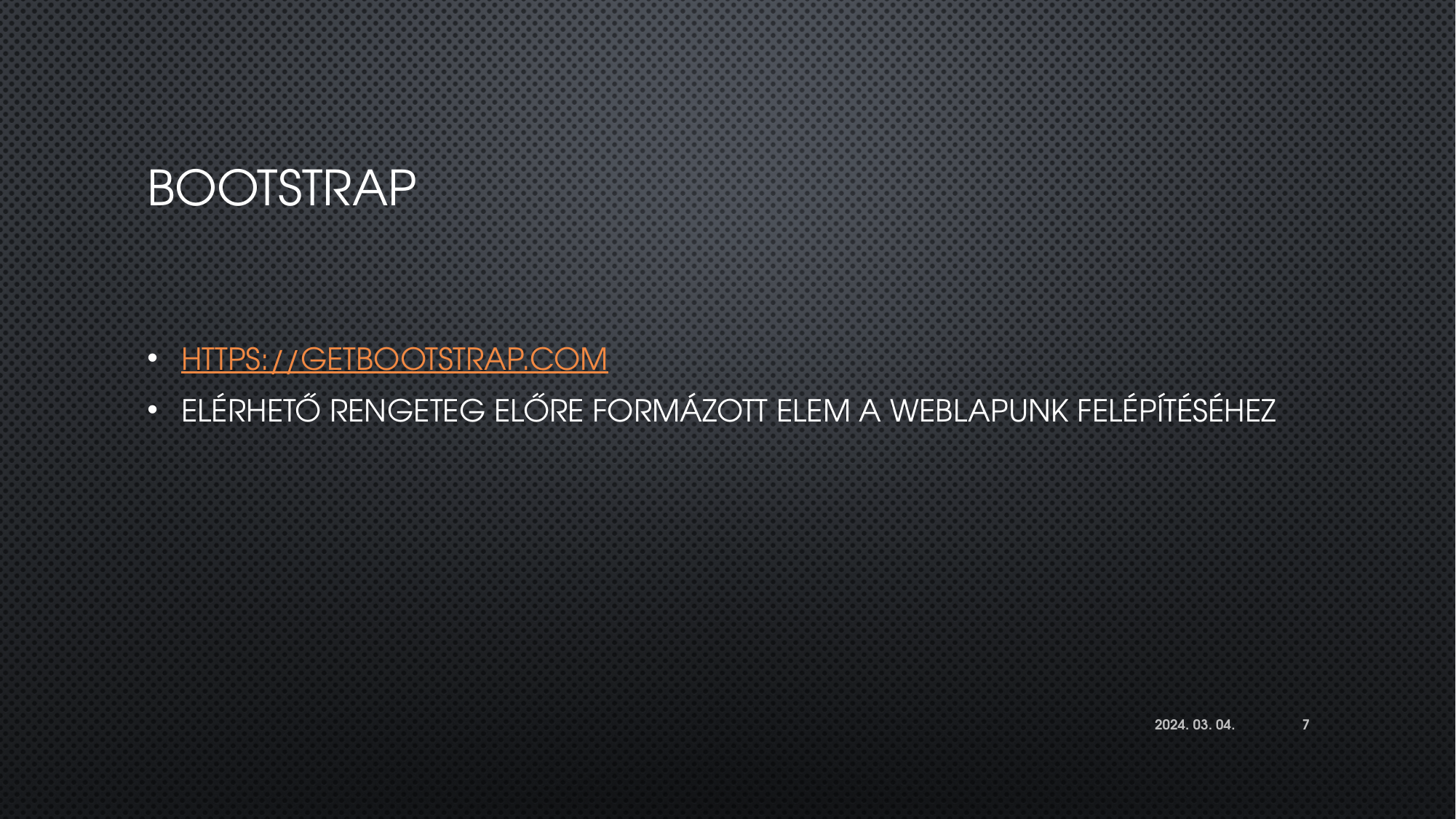

# Bootstrap
https://getbootstrap.com
Elérhető rengeteg előre formázott elem a weblapunk felépítéséhez

2024. 03. 04.
7